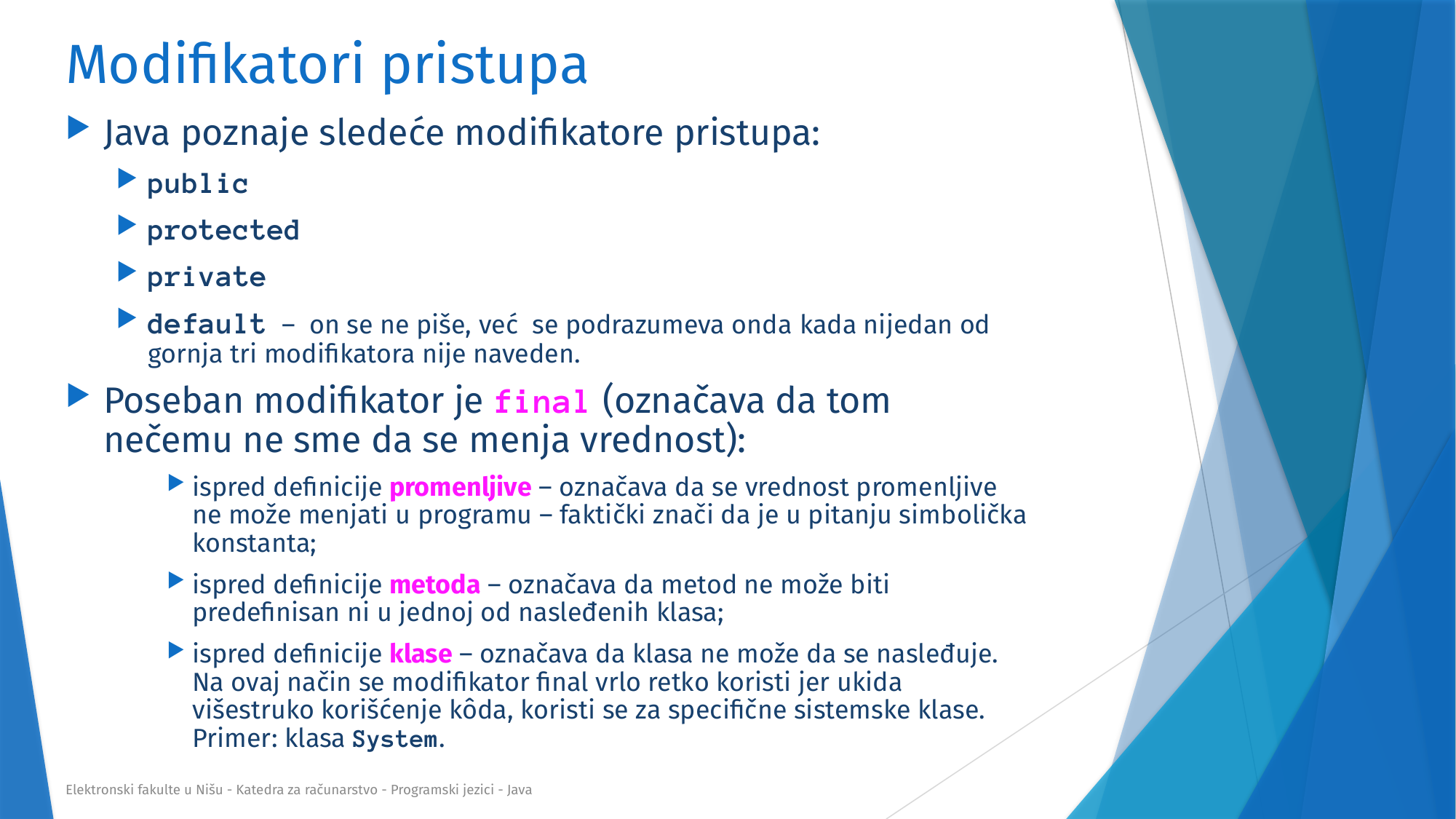

# Modifikatori pristupa
Java poznaje sledeće modifikatore pristupa:
public
protected
private
default –  on se ne piše, već  se podrazumeva onda kada nijedan od gornja tri modifikatora nije naveden.
Poseban modifikator je final (označava da tom nečemu ne sme da se menja vrednost):
ispred definicije promenljive – označava da se vrednost promenljive ne može menjati u programu – faktički znači da je u pitanju simbolička konstanta;
ispred definicije metoda – označava da metod ne može biti predefinisan ni u jednoj od nasleđenih klasa;
ispred definicije klase – označava da klasa ne može da se nasleđuje. Na ovaj način se modifikator final vrlo retko koristi jer ukida višestruko korišćenje kôda, koristi se za specifične sistemske klase. Primer: klasa System.

Elektronski fakulte u Nišu - Katedra za računarstvo - Programski jezici - Java